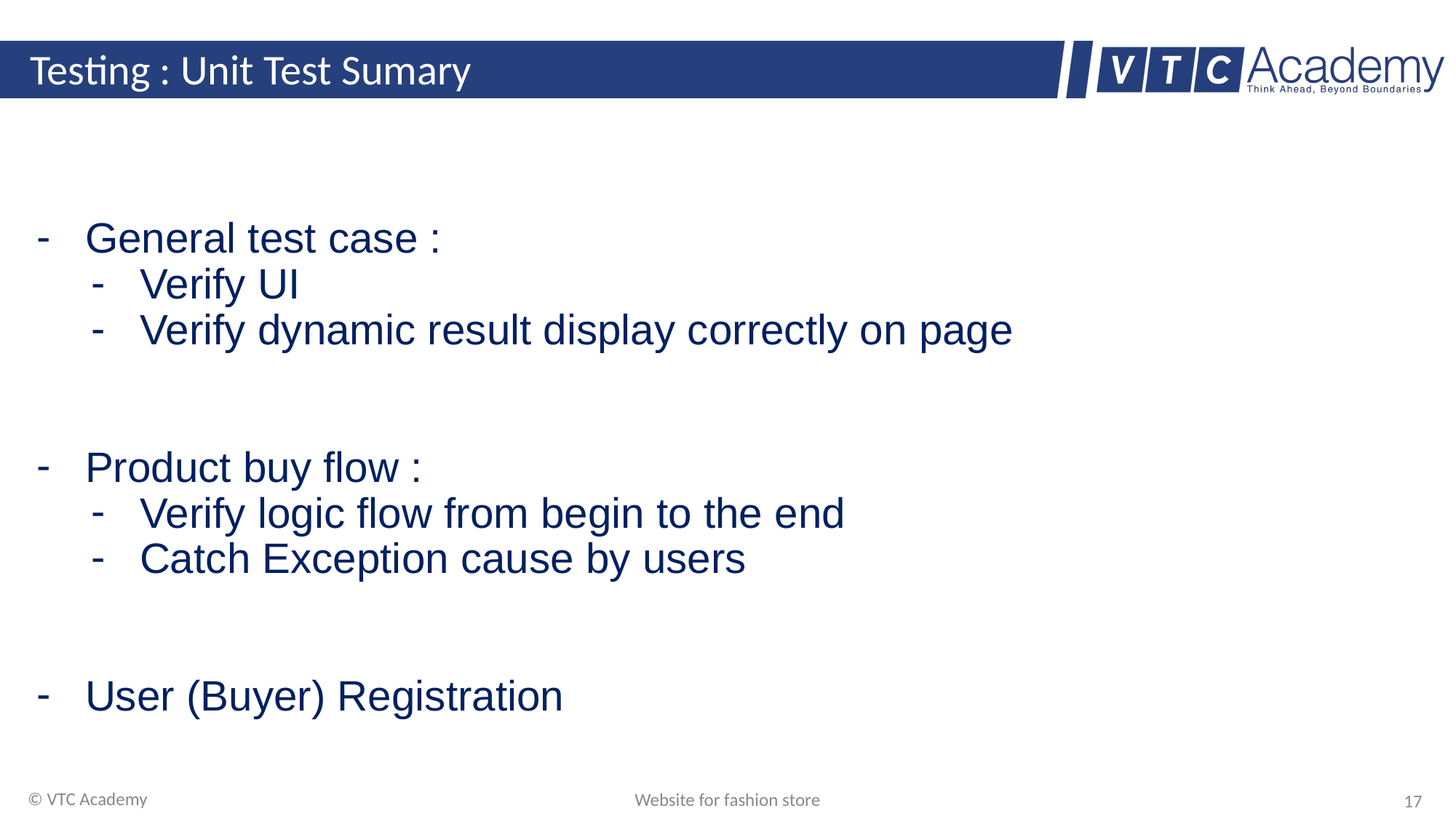

# Testing : Unit Test Sumary

General test case :
Verify UI
Verify dynamic result display correctly on page

Product buy flow :
Verify logic flow from begin to the end
Catch Exception cause by users

User (Buyer) Registration

© VTC Academy
Website for fashion store
17